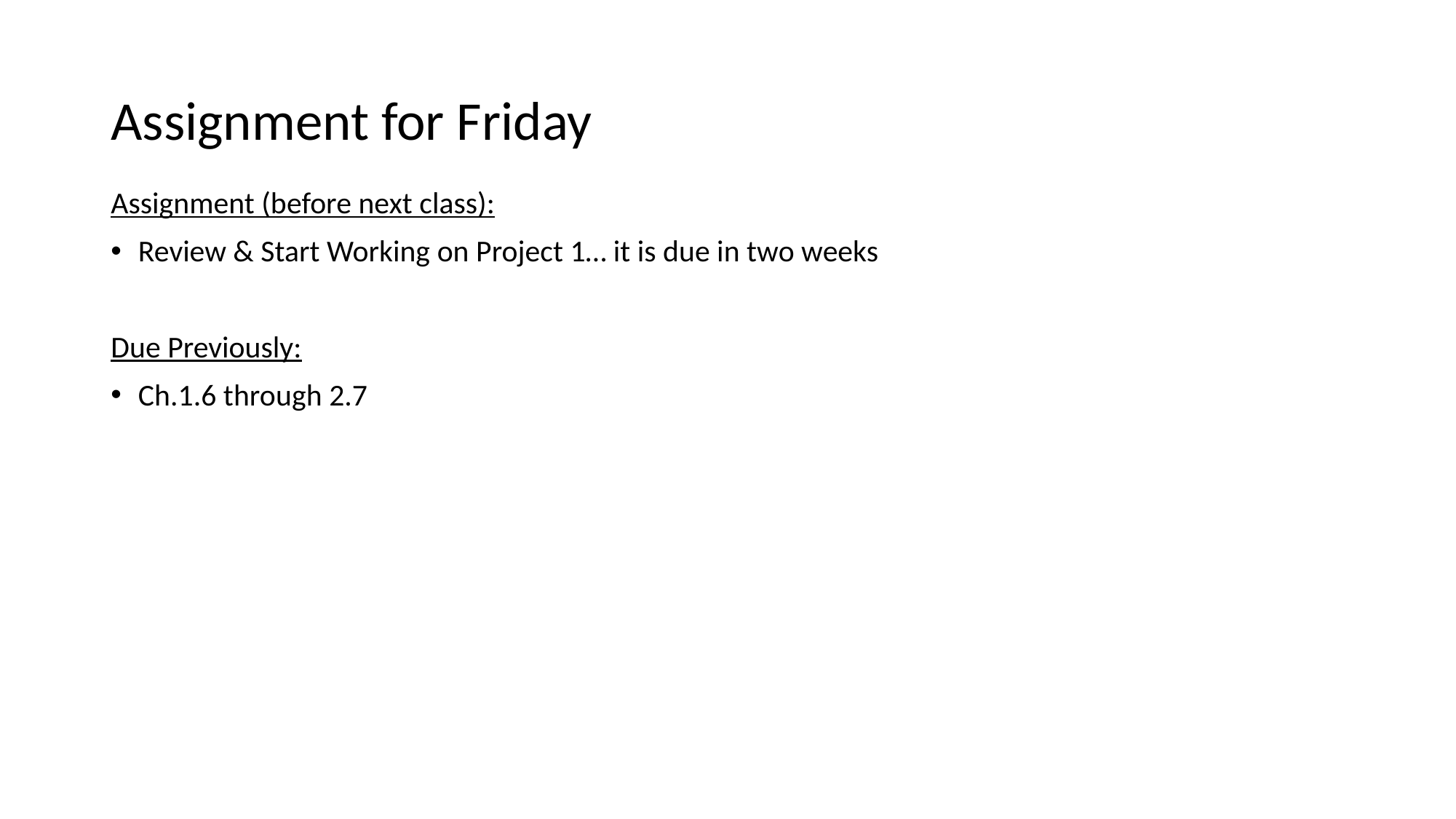

# Assignment for Friday
Assignment (before next class):
Review & Start Working on Project 1… it is due in two weeks

Due Previously:
Ch.1.6 through 2.7